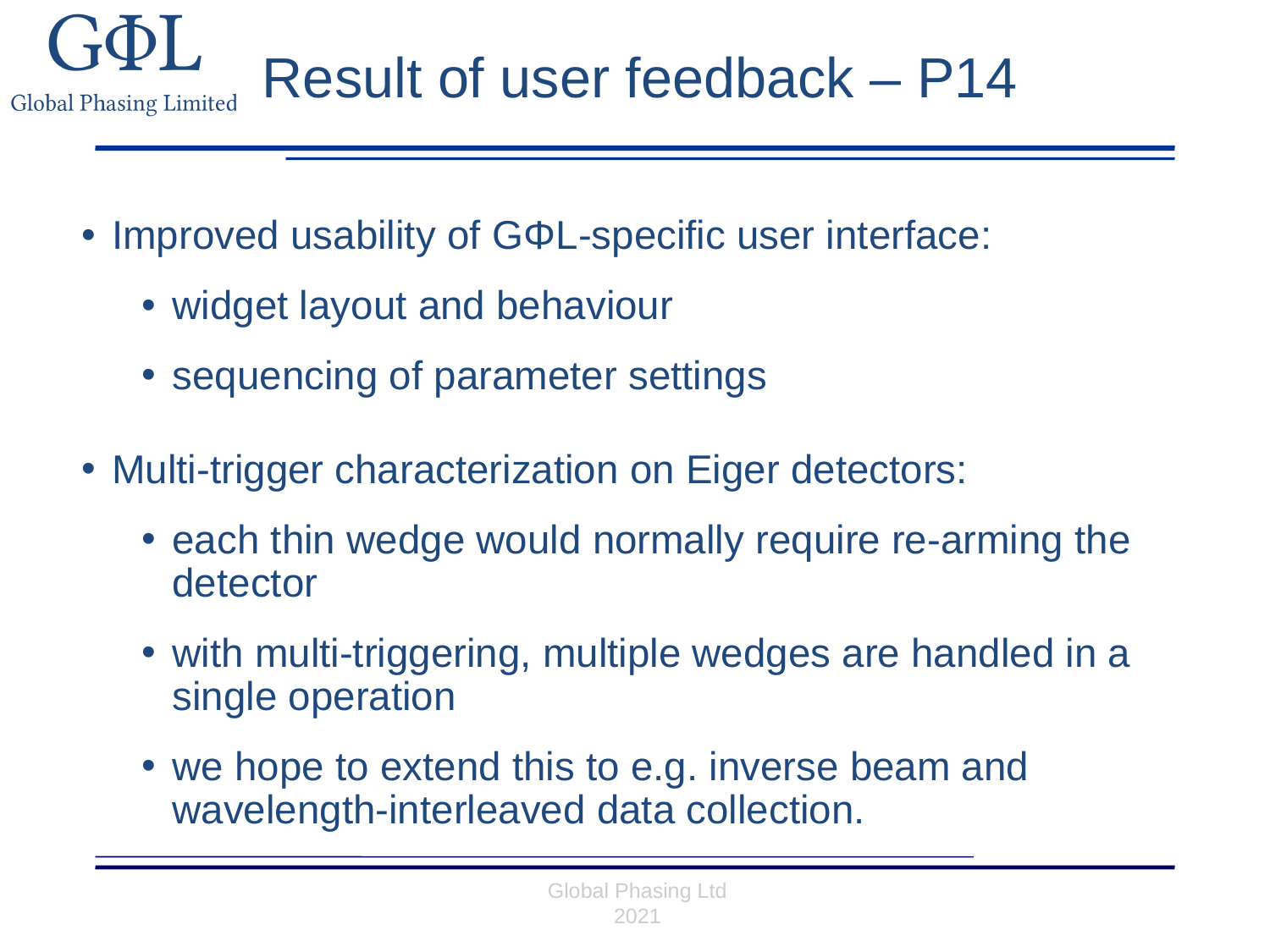

Result of user feedback – P14
Improved usability of GΦL-specific user interface:
widget layout and behaviour
sequencing of parameter settings
Multi-trigger characterization on Eiger detectors:
each thin wedge would normally require re-arming the detector
with multi-triggering, multiple wedges are handled in a single operation
we hope to extend this to e.g. inverse beam and
wavelength-interleaved data collection.